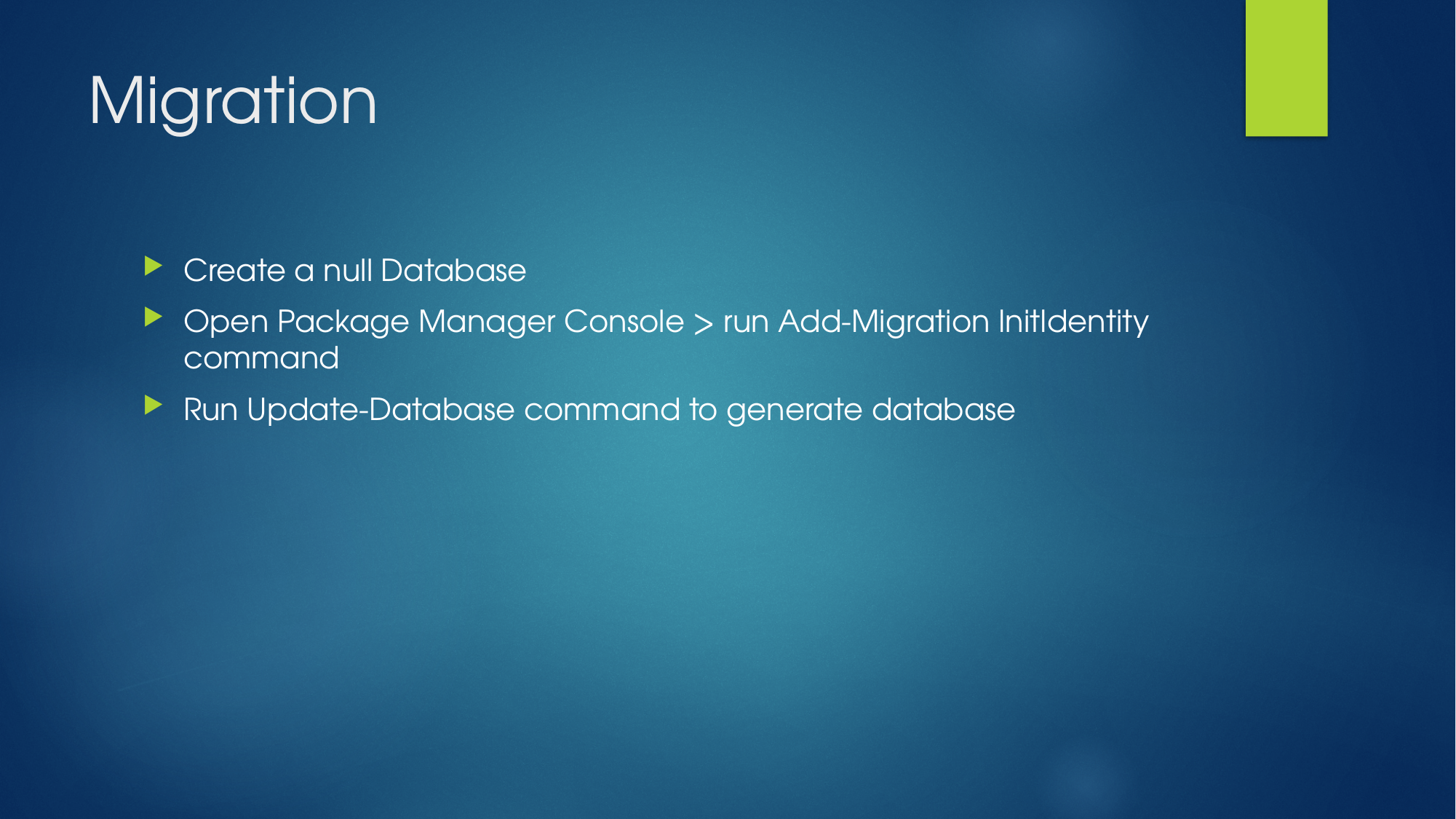

# Migration
Create a null Database
Open Package Manager Console > run Add-Migration InitIdentity command
Run Update-Database command to generate database